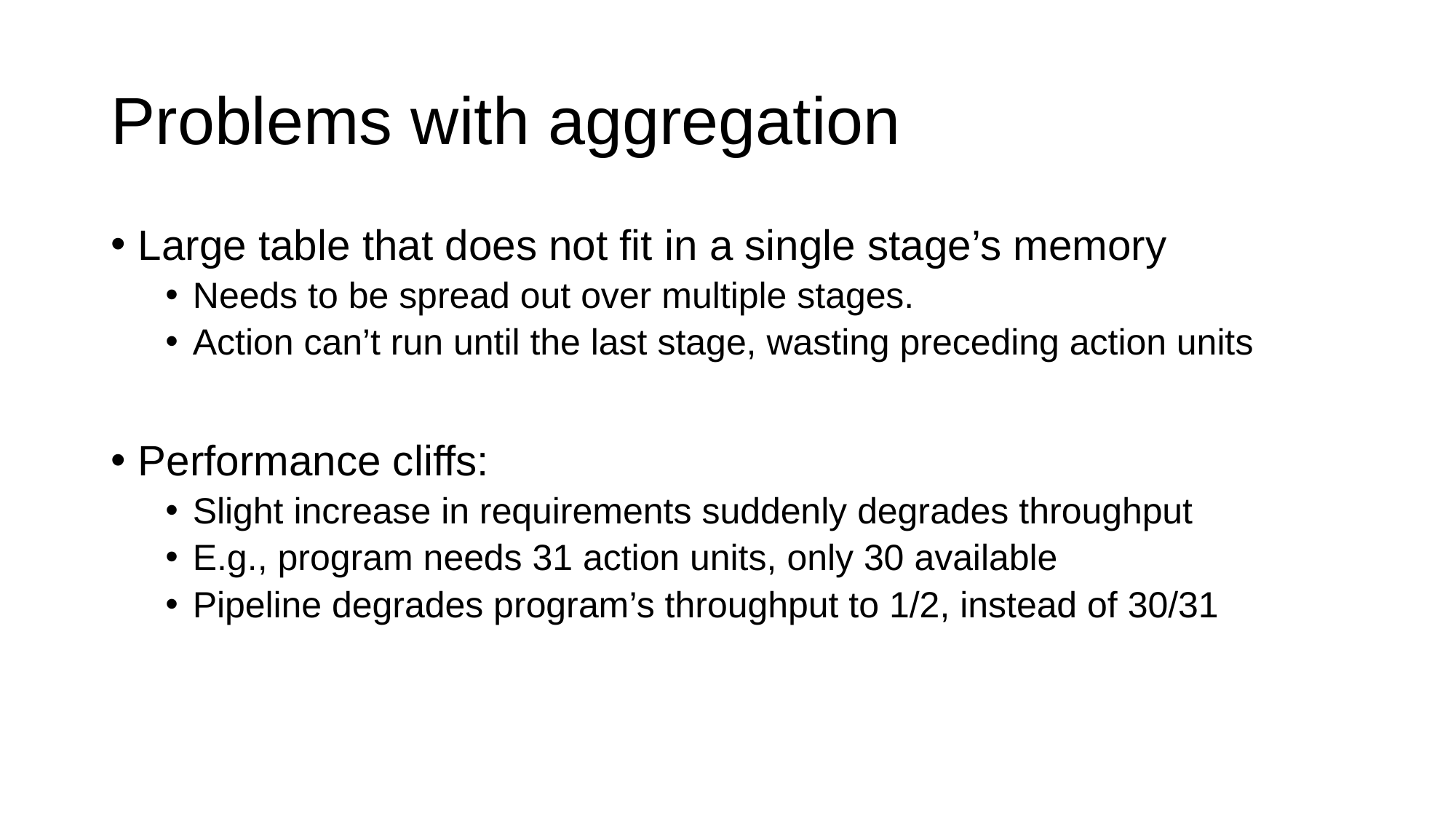

# Problems with aggregation
Large table that does not fit in a single stage’s memory
Needs to be spread out over multiple stages.
Action can’t run until the last stage, wasting preceding action units

Performance cliffs:
Slight increase in requirements suddenly degrades throughput
E.g., program needs 31 action units, only 30 available
Pipeline degrades program’s throughput to 1/2, instead of 30/31